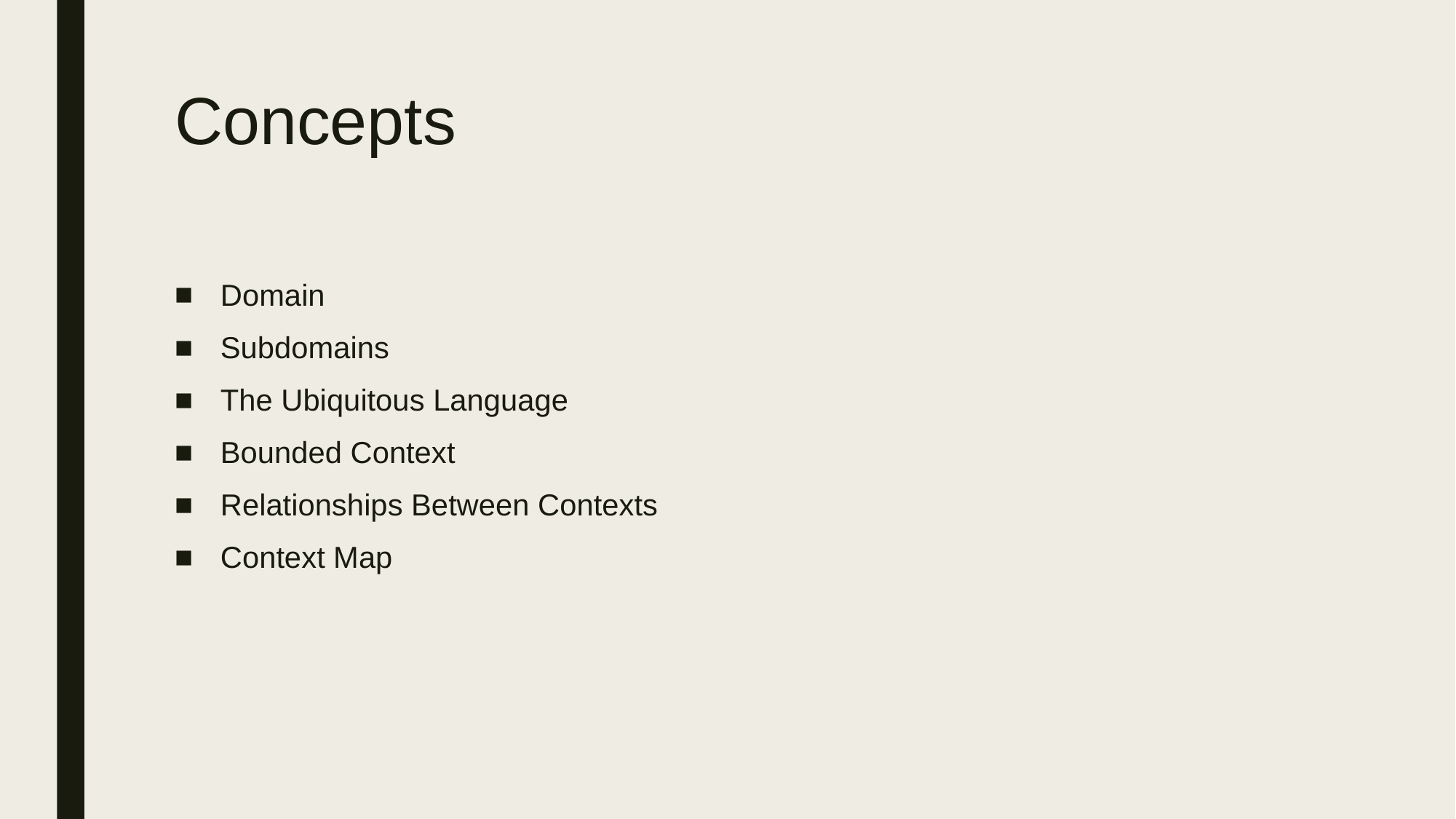

# Concepts
Domain
Subdomains
The Ubiquitous Language
Bounded Context
Relationships Between Contexts
Context Map